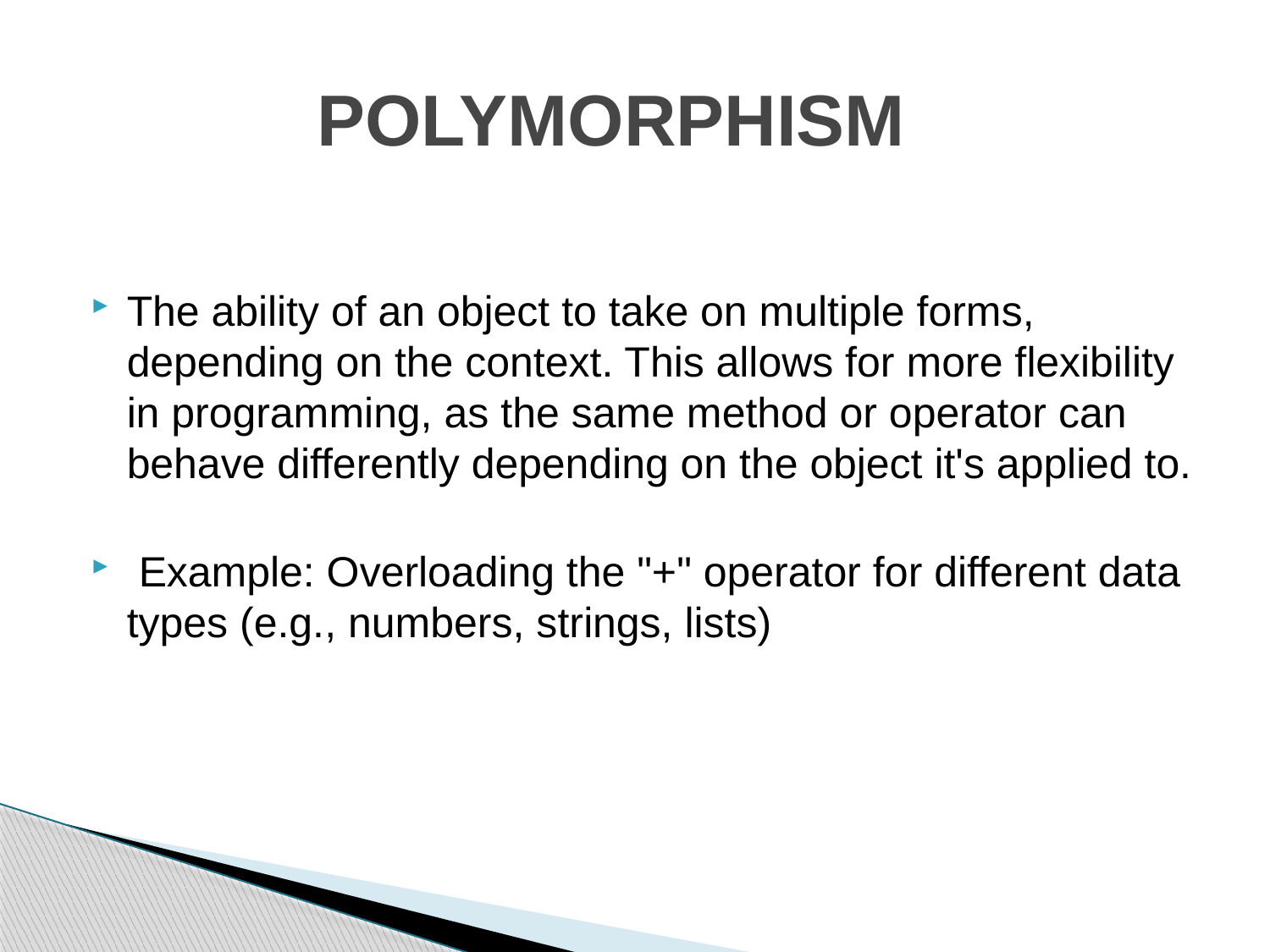

# POLYMORPHISM
The ability of an object to take on multiple forms, depending on the context. This allows for more flexibility in programming, as the same method or operator can behave differently depending on the object it's applied to.
 Example: Overloading the "+" operator for different data types (e.g., numbers, strings, lists)